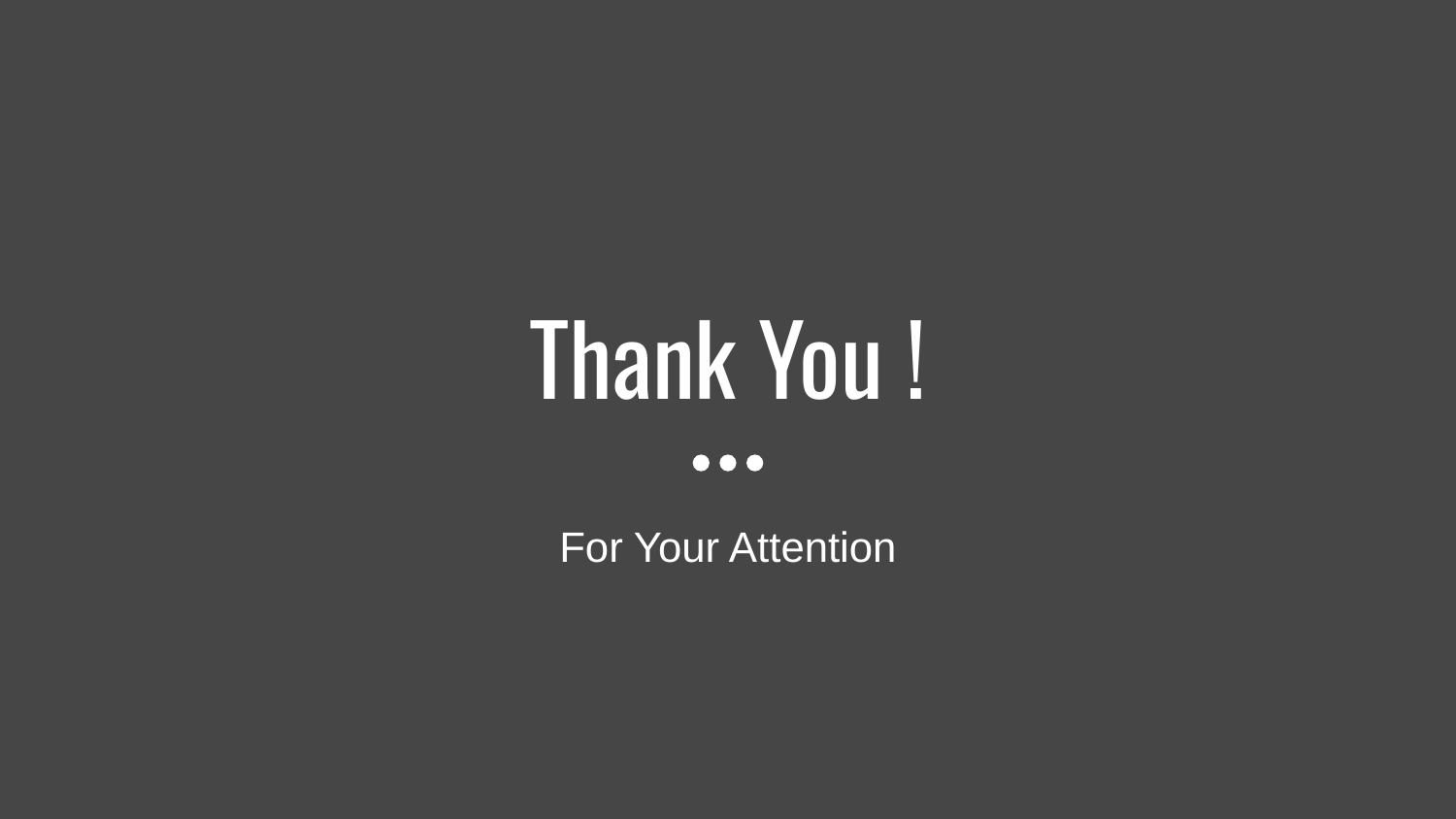

# Thank You !
For Your Attention